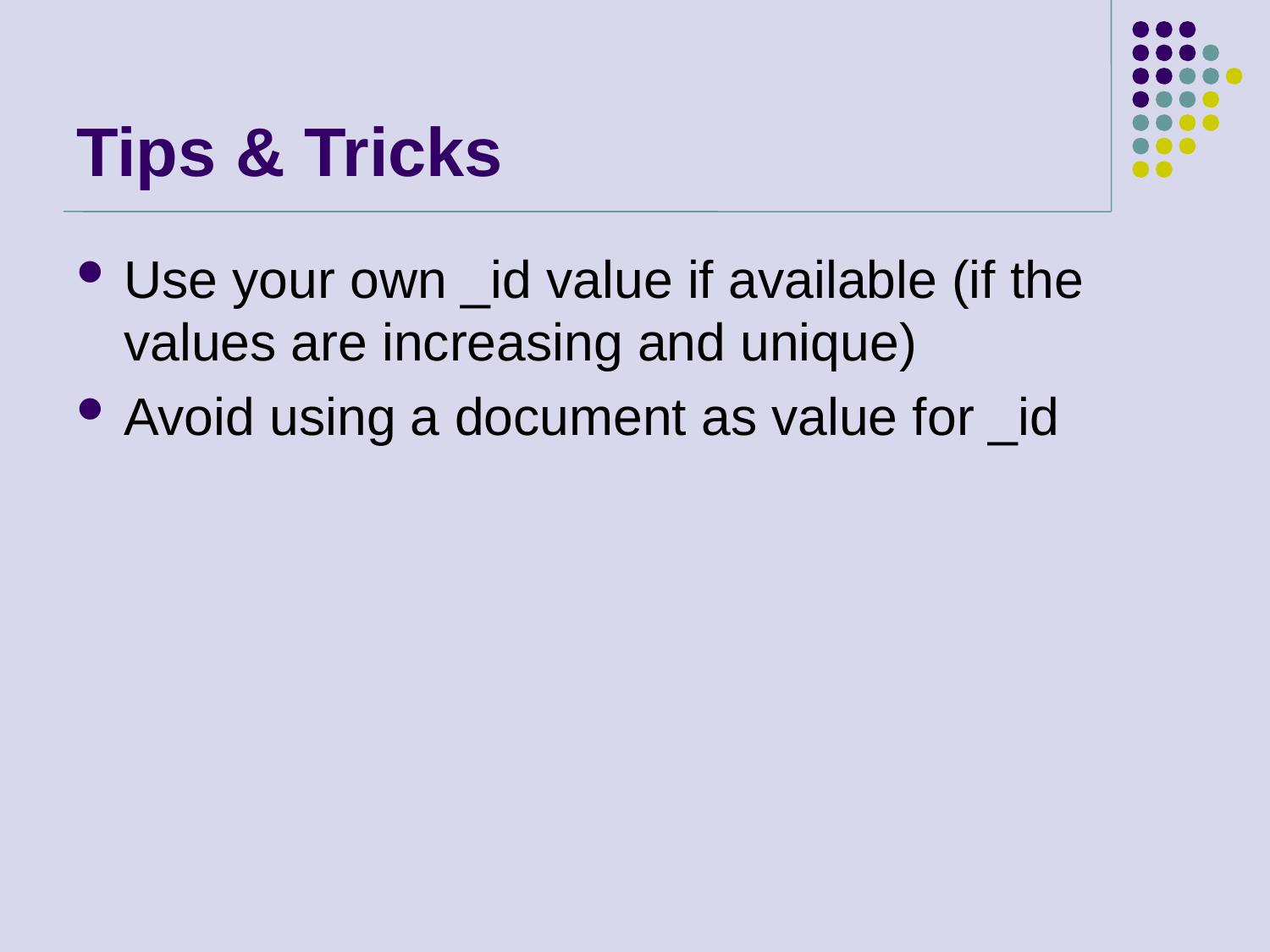

# Tips & Tricks
Use your own _id value if available (if the values are increasing and unique)
Avoid using a document as value for _id